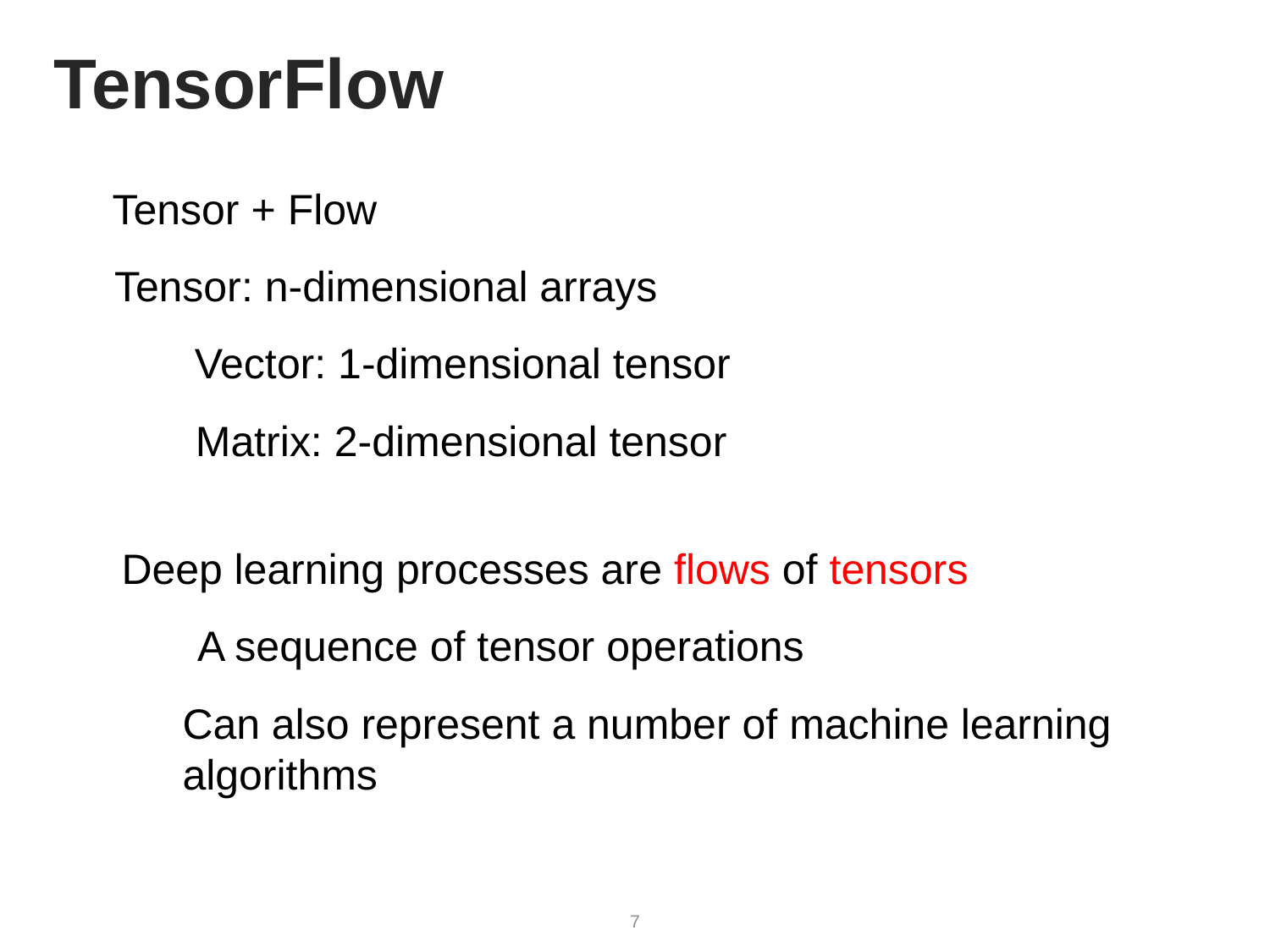

# TensorFlow
Tensor + Flow
Tensor: n-dimensional arrays
Vector: 1-dimensional tensor
Matrix: 2-dimensional tensor
Deep learning processes are flows of tensors
A sequence of tensor operations
Can also represent a number of machine learning algorithms
7